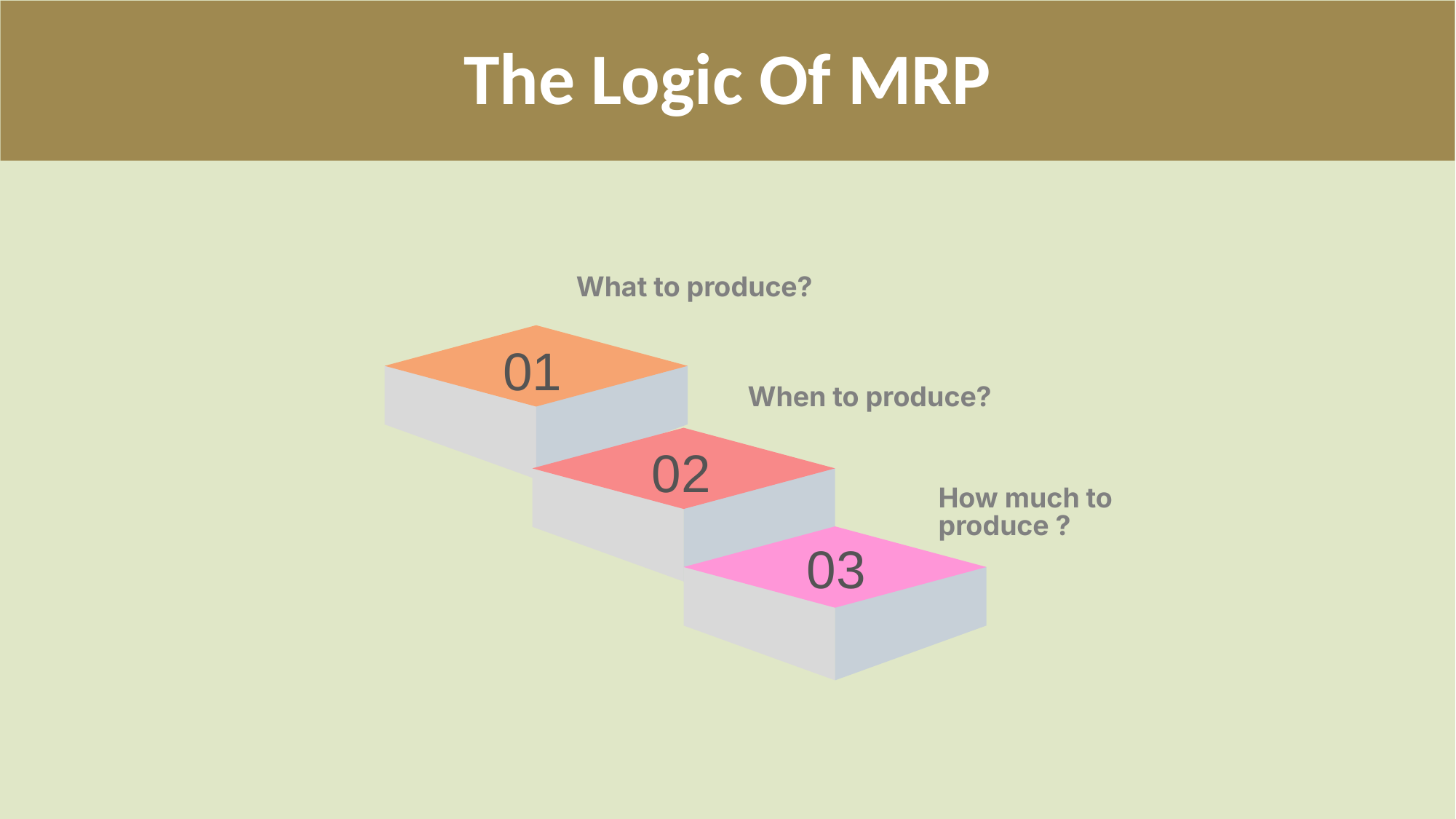

# The Logic Of MRP

What to produce?

01
When to produce?

02
How much to produce ?
03